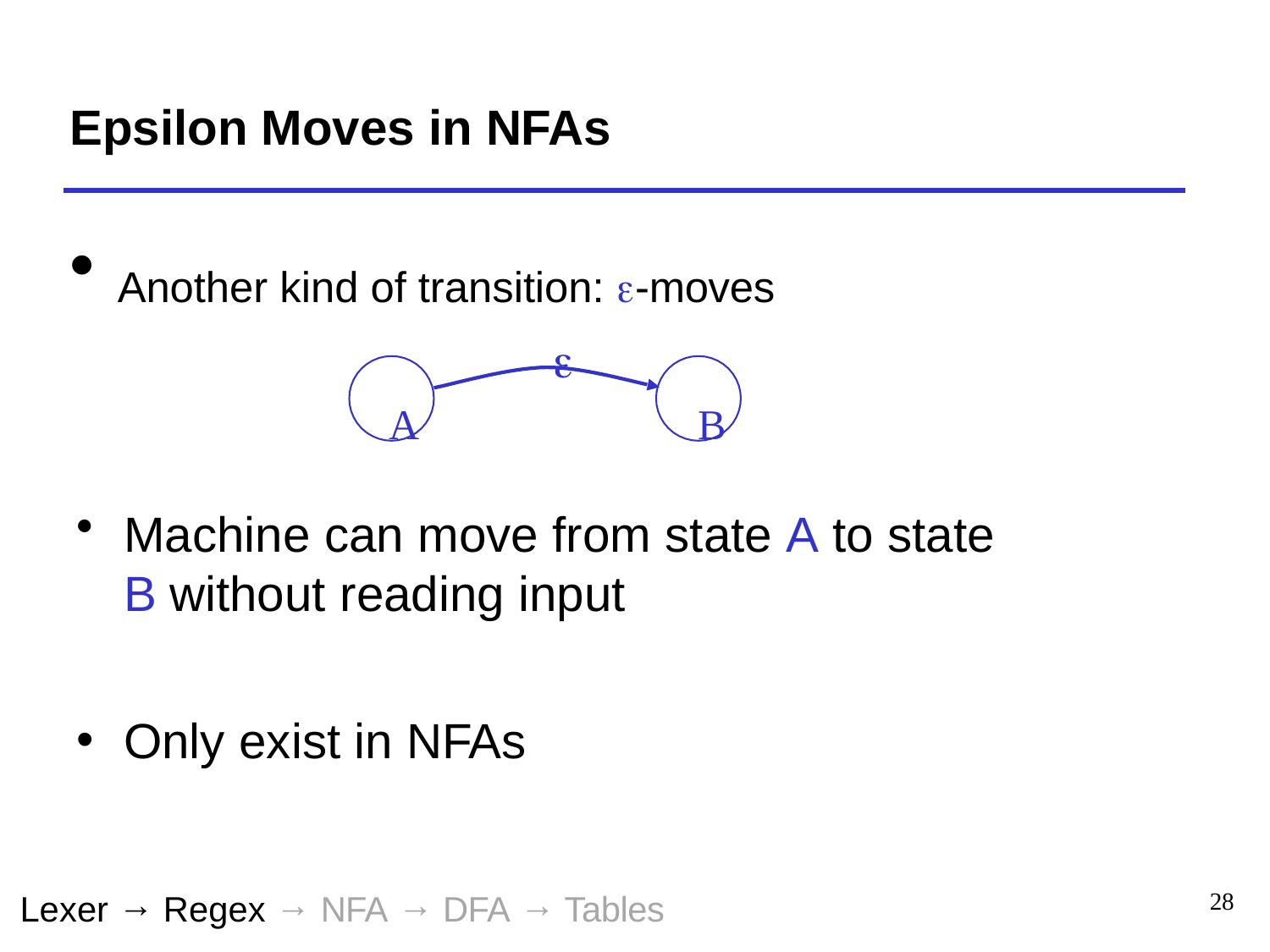

# Epsilon Moves in NFAs
Another kind of transition: ε-moves
ε
A	B

Machine can move from state A to state B without reading input

Only exist in NFAs

Lexer → Regex → NFA → DFA → Tables
28